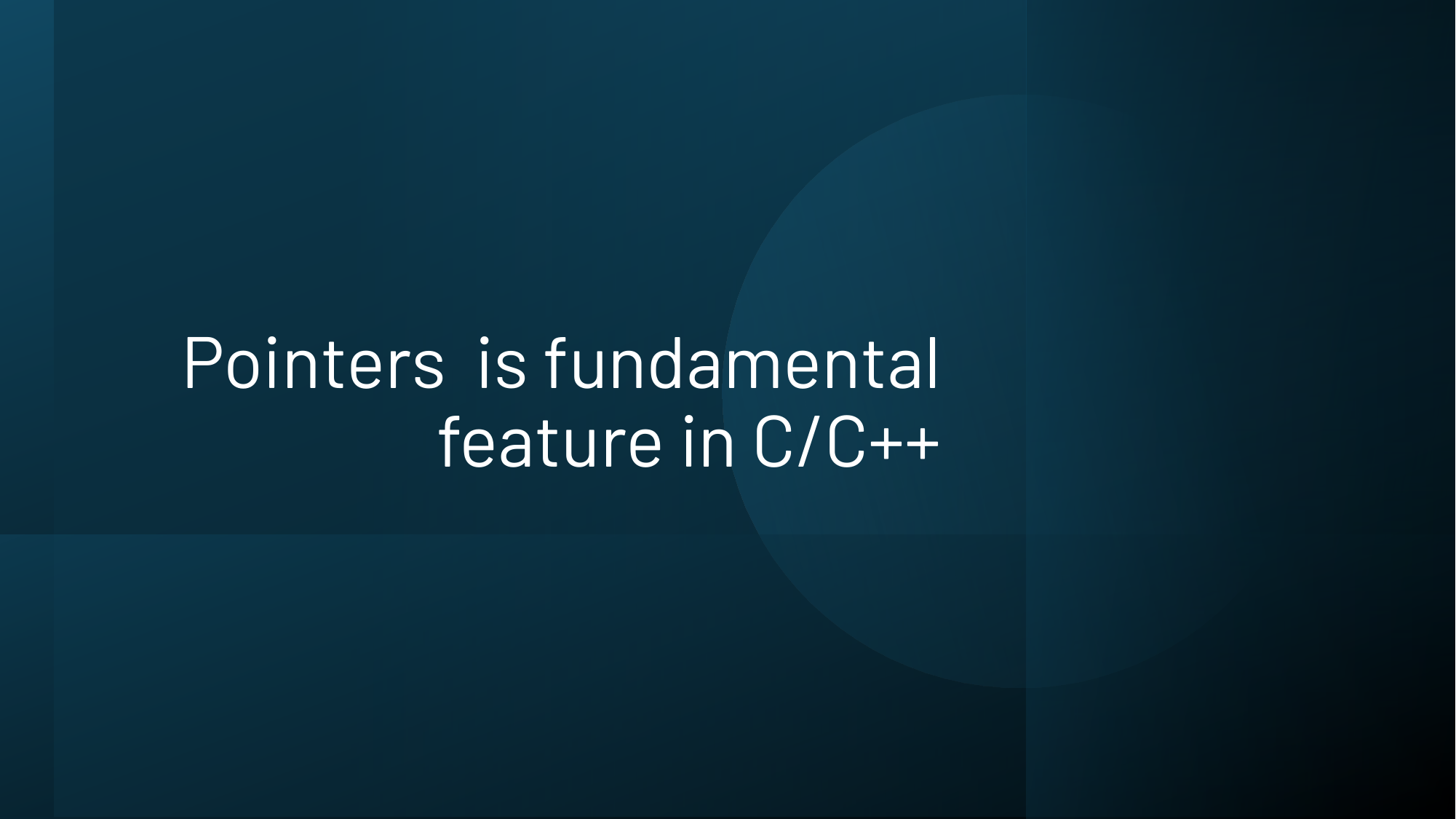

# Pointers  is fundamental feature in C/C++